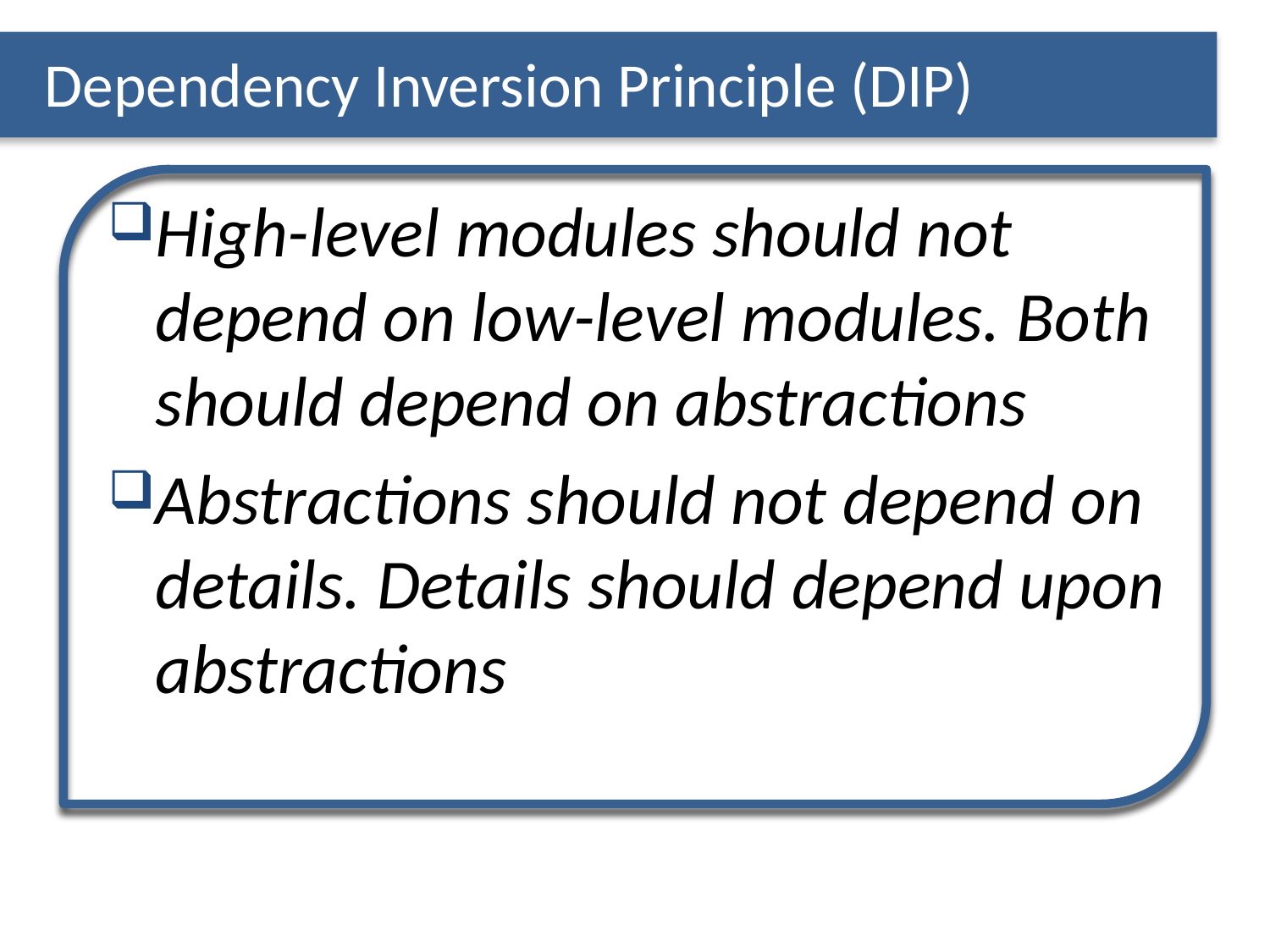

# Dependency Inversion Principle (DIP)
High-level modules should not depend on low-level modules. Both should depend on abstractions
Abstractions should not depend on details. Details should depend upon abstractions